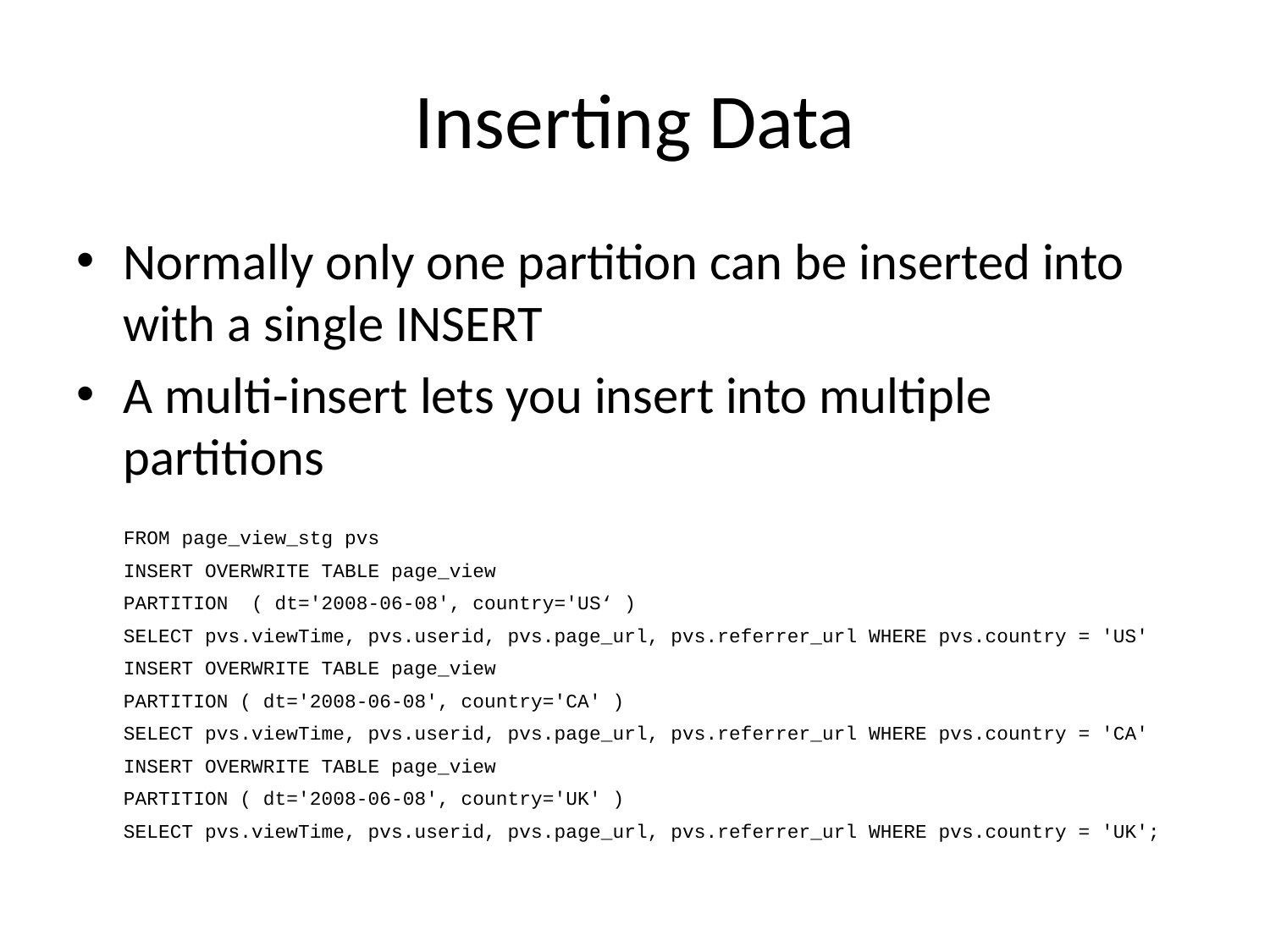

# Inserting Data
Normally only one partition can be inserted into with a single INSERT
A multi-insert lets you insert into multiple partitions
FROM page_view_stg pvs
INSERT OVERWRITE TABLE page_view
PARTITION  ( dt='2008-06-08', country='US‘ )
SELECT pvs.viewTime, pvs.userid, pvs.page_url, pvs.referrer_url WHERE pvs.country = 'US'
INSERT OVERWRITE TABLE page_view
PARTITION ( dt='2008-06-08', country='CA' )
SELECT pvs.viewTime, pvs.userid, pvs.page_url, pvs.referrer_url WHERE pvs.country = 'CA'
INSERT OVERWRITE TABLE page_view
PARTITION ( dt='2008-06-08', country='UK' )
SELECT pvs.viewTime, pvs.userid, pvs.page_url, pvs.referrer_url WHERE pvs.country = 'UK';